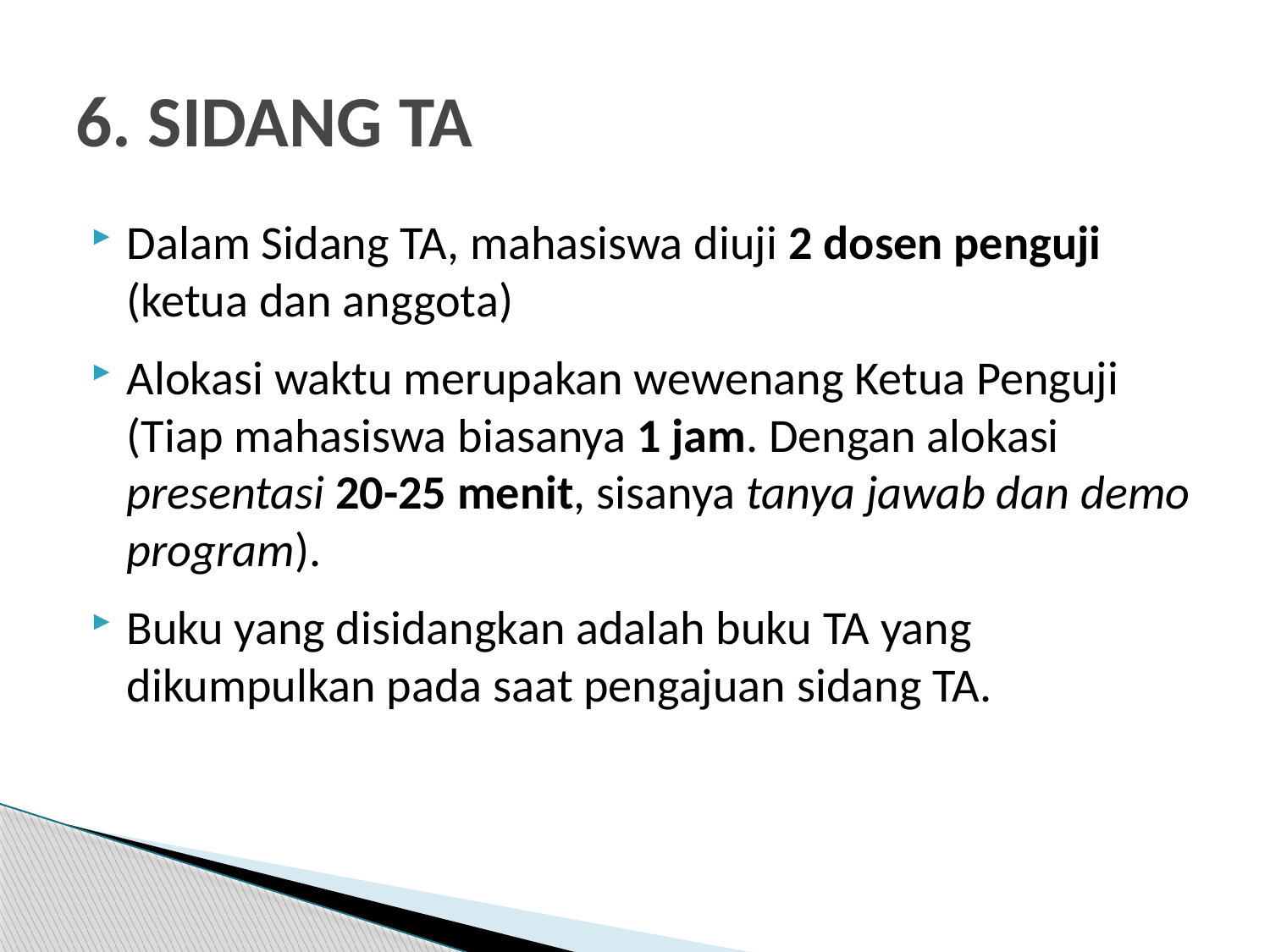

# 6. SIDANG TA
Dalam Sidang TA, mahasiswa diuji 2 dosen penguji (ketua dan anggota)
Alokasi waktu merupakan wewenang Ketua Penguji (Tiap mahasiswa biasanya 1 jam. Dengan alokasi presentasi 20-25 menit, sisanya tanya jawab dan demo program).
Buku yang disidangkan adalah buku TA yang dikumpulkan pada saat pengajuan sidang TA.